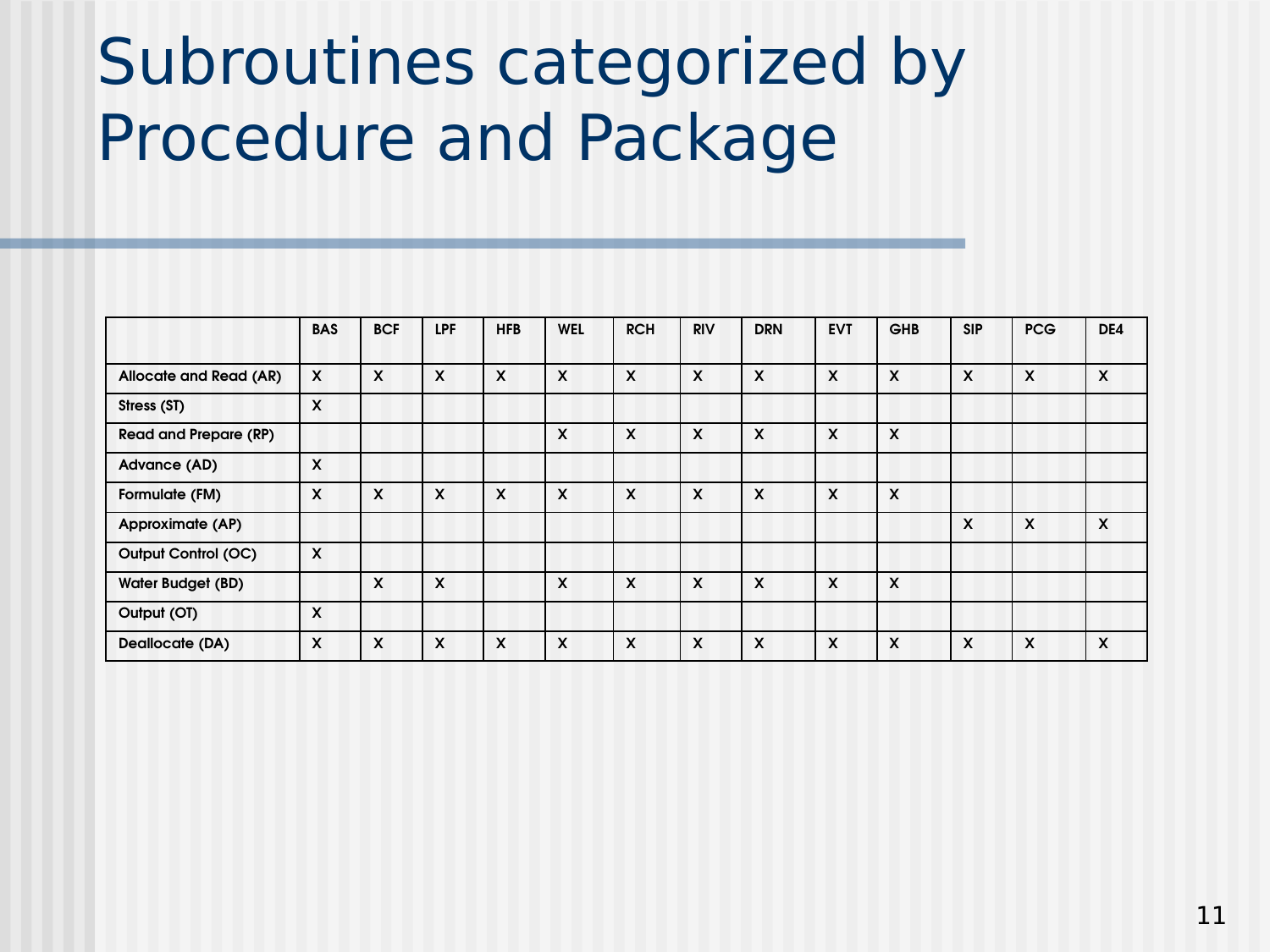

# Subroutines categorized by Procedure and Package
|  | BAS | BCF | LPF | HFB | WEL | RCH | RIV | DRN | EVT | GHB | SIP | PCG | DE4 |
| --- | --- | --- | --- | --- | --- | --- | --- | --- | --- | --- | --- | --- | --- |
| Allocate and Read (AR) | X | X | X | X | X | X | X | X | X | X | X | X | X |
| Stress (ST) | X |  |  |  |  |  |  |  |  |  |  |  |  |
| Read and Prepare (RP) |  |  |  |  | X | X | X | X | X | X |  |  |  |
| Advance (AD) | X |  |  |  |  |  |  |  |  |  |  |  |  |
| Formulate (FM) | X | X | X | X | X | X | X | X | X | X |  |  |  |
| Approximate (AP) |  |  |  |  |  |  |  |  |  |  | X | X | X |
| Output Control (OC) | X |  |  |  |  |  |  |  |  |  |  |  |  |
| Water Budget (BD) |  | X | X |  | X | X | X | X | X | X |  |  |  |
| Output (OT) | X |  |  |  |  |  |  |  |  |  |  |  |  |
| Deallocate (DA) | X | X | X | X | X | X | X | X | X | X | X | X | X |
11